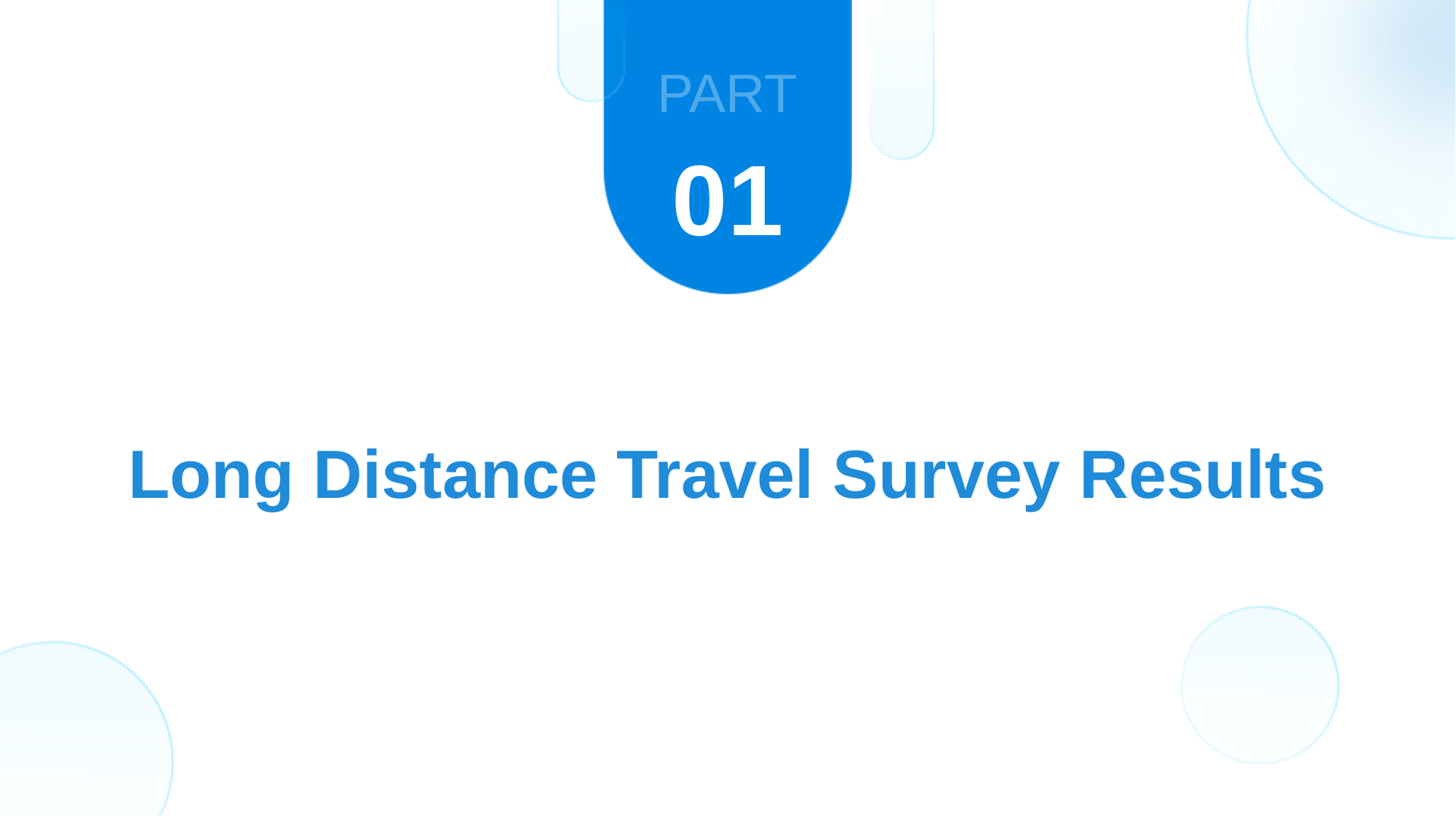

PART
01
Long Distance Travel Survey Results